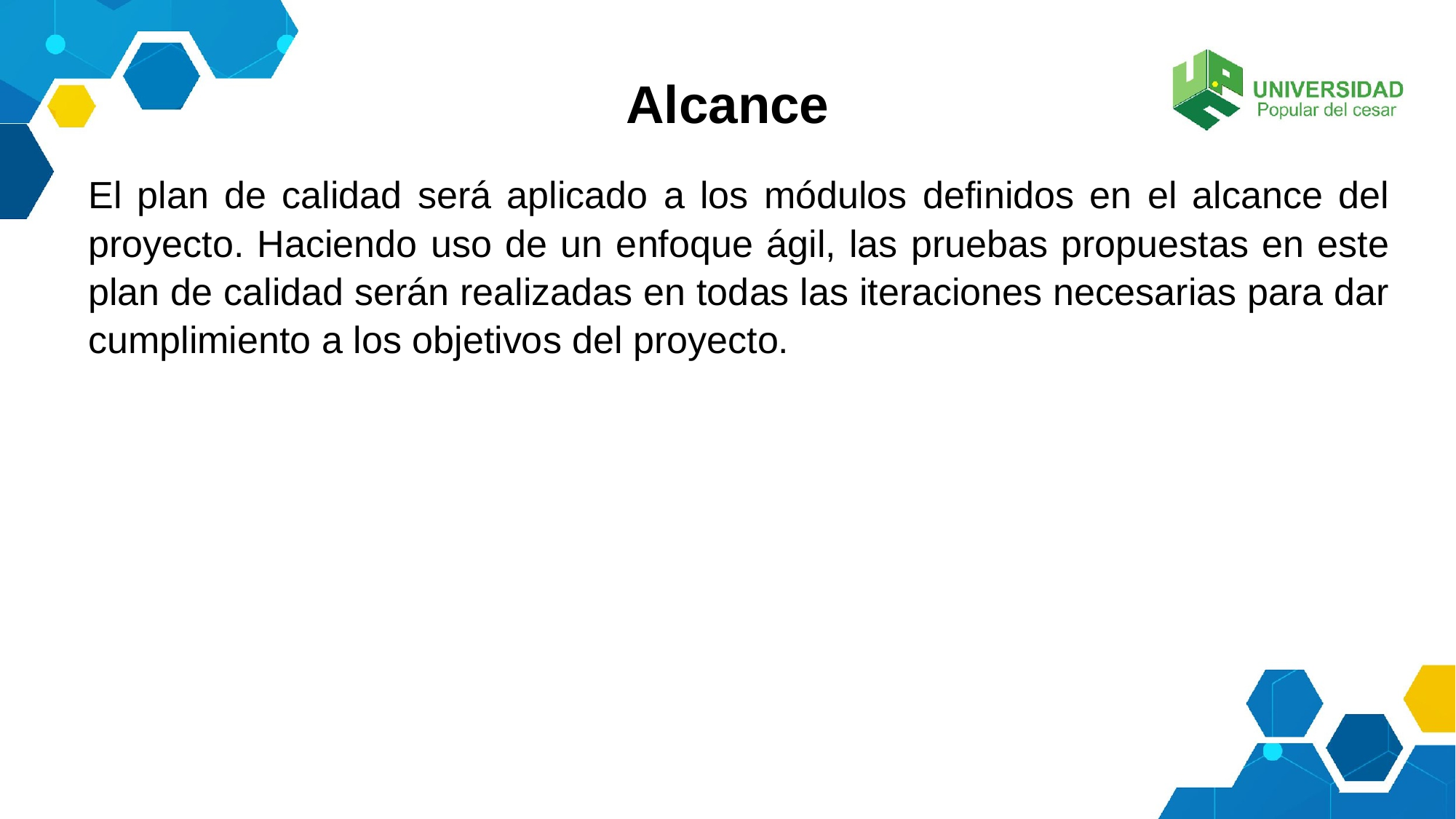

Alcance
El plan de calidad será aplicado a los módulos definidos en el alcance del proyecto. Haciendo uso de un enfoque ágil, las pruebas propuestas en este plan de calidad serán realizadas en todas las iteraciones necesarias para dar cumplimiento a los objetivos del proyecto.